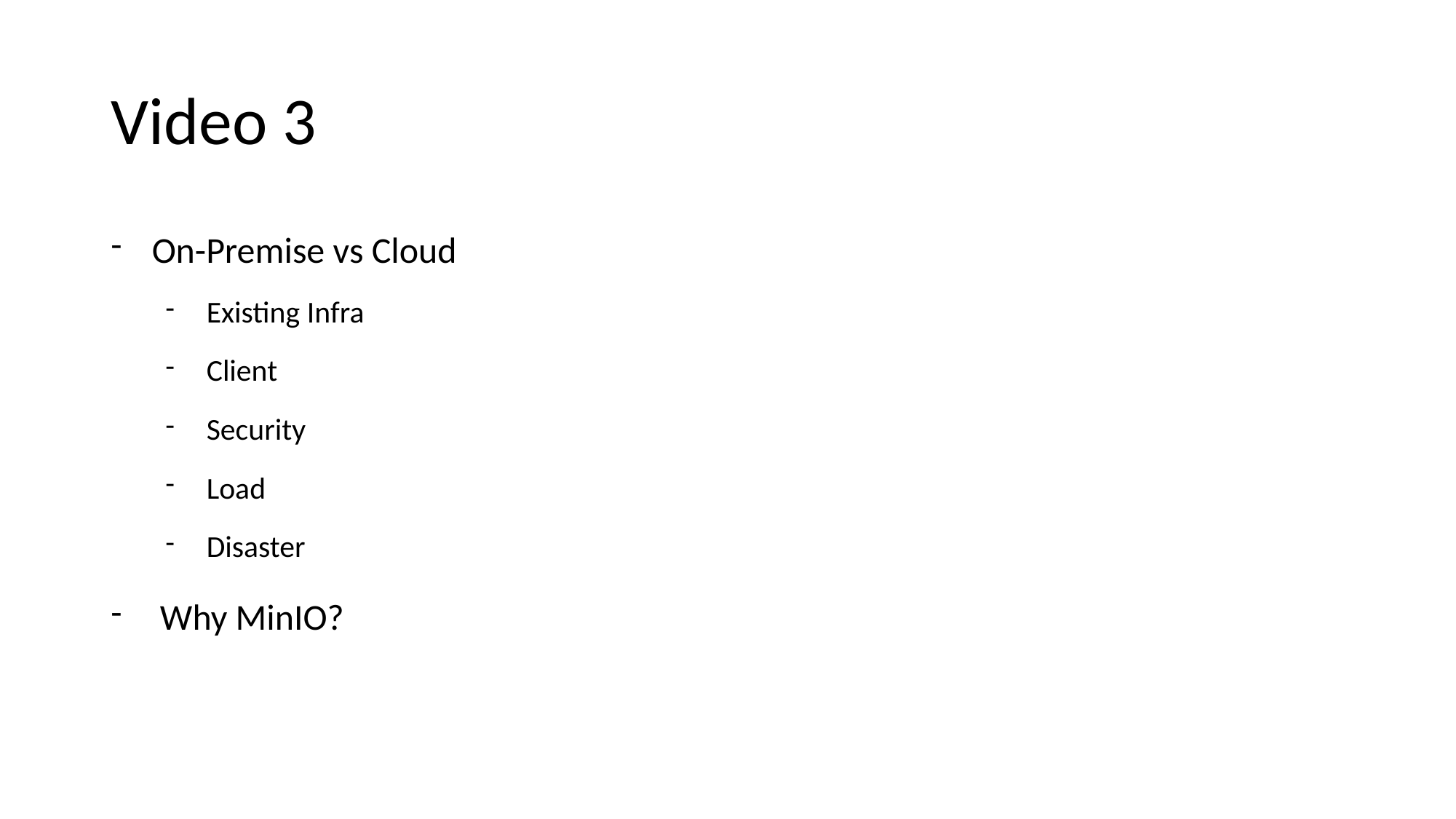

# Video 3
On-Premise vs Cloud
Existing Infra
Client
Security
Load
Disaster
 Why MinIO?